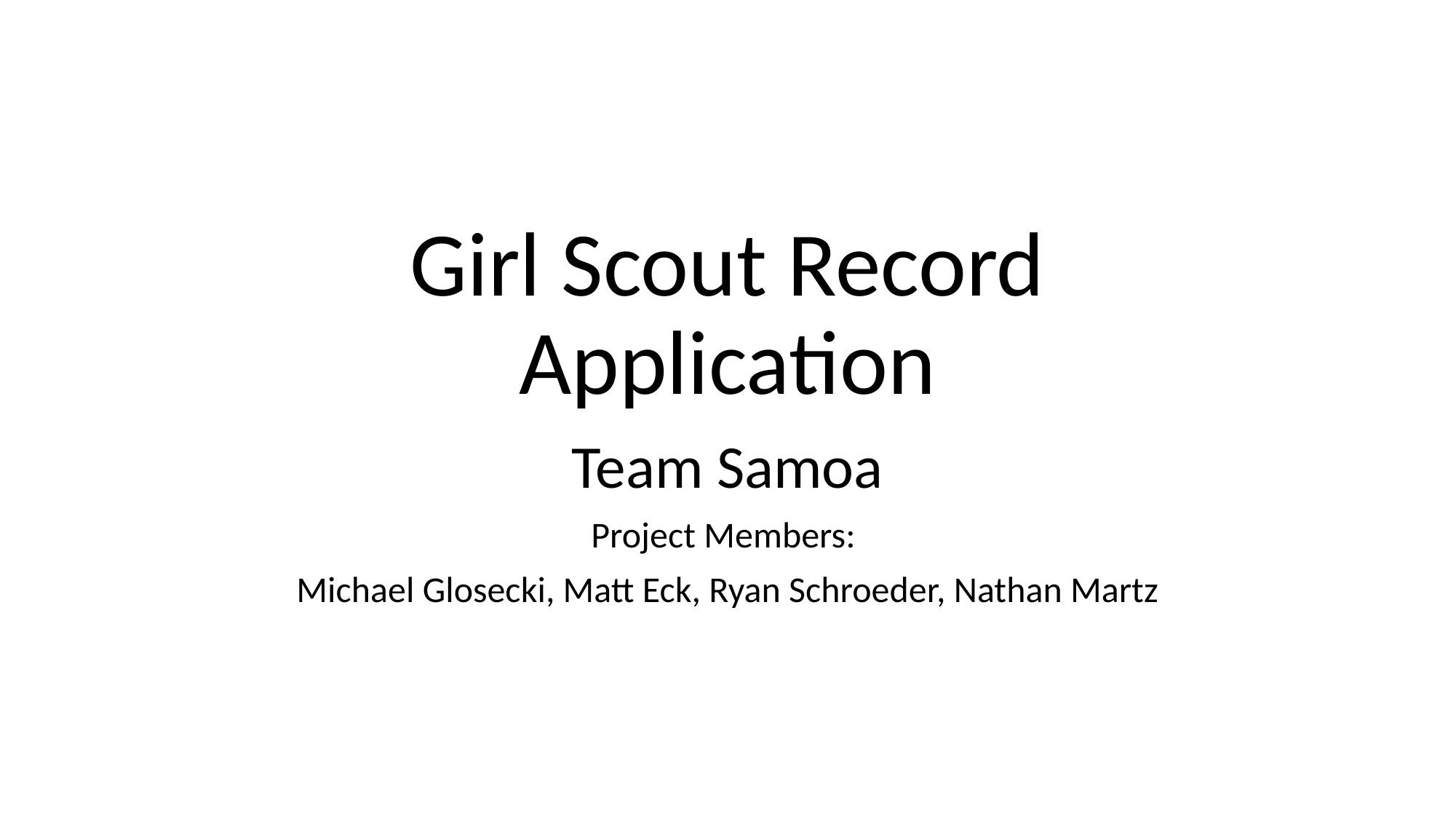

# Girl Scout Record Application
Team Samoa
Project Members:
Michael Glosecki, Matt Eck, Ryan Schroeder, Nathan Martz